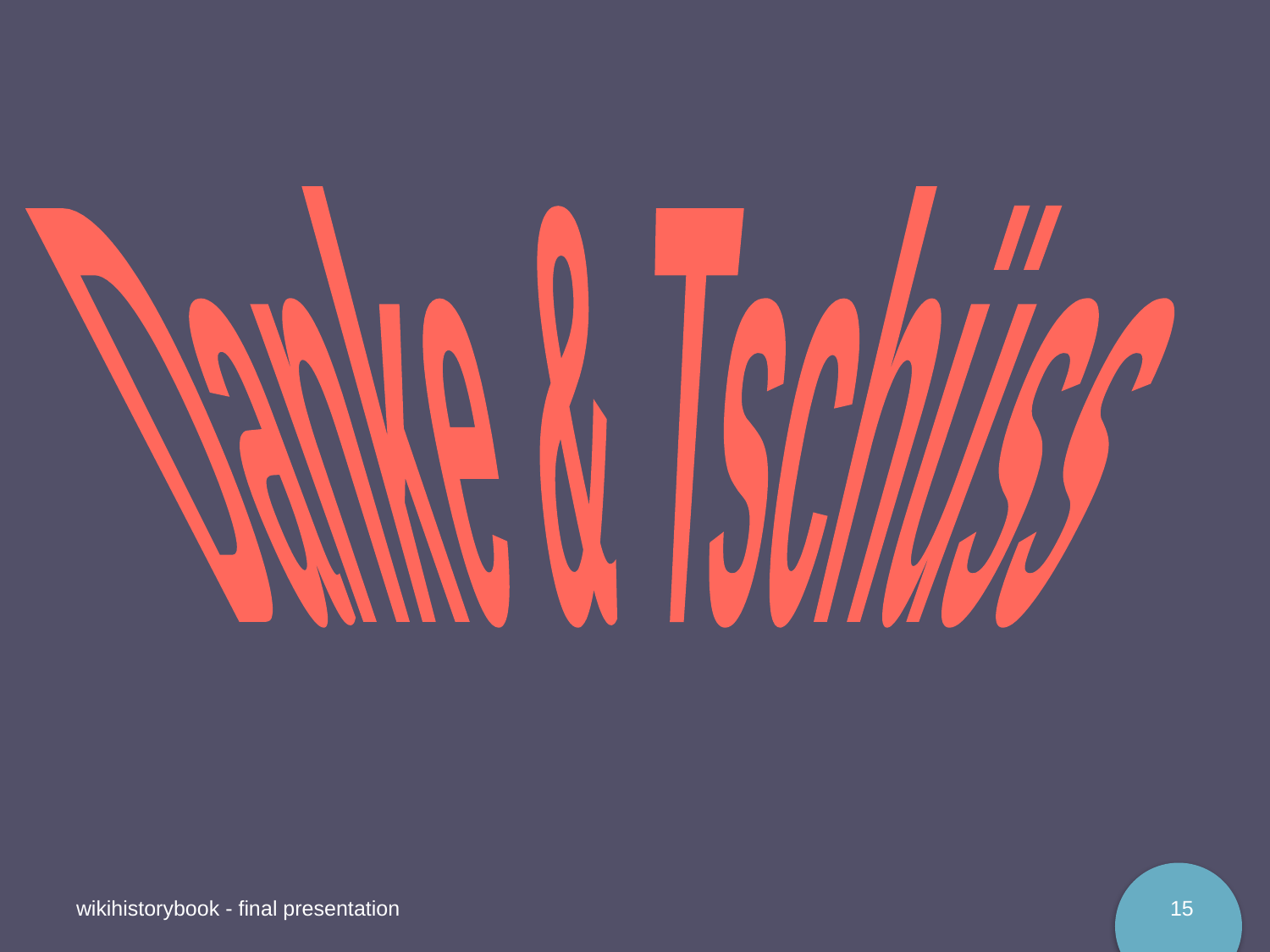

Danke & Tschüss
wikihistorybook - final presentation
15